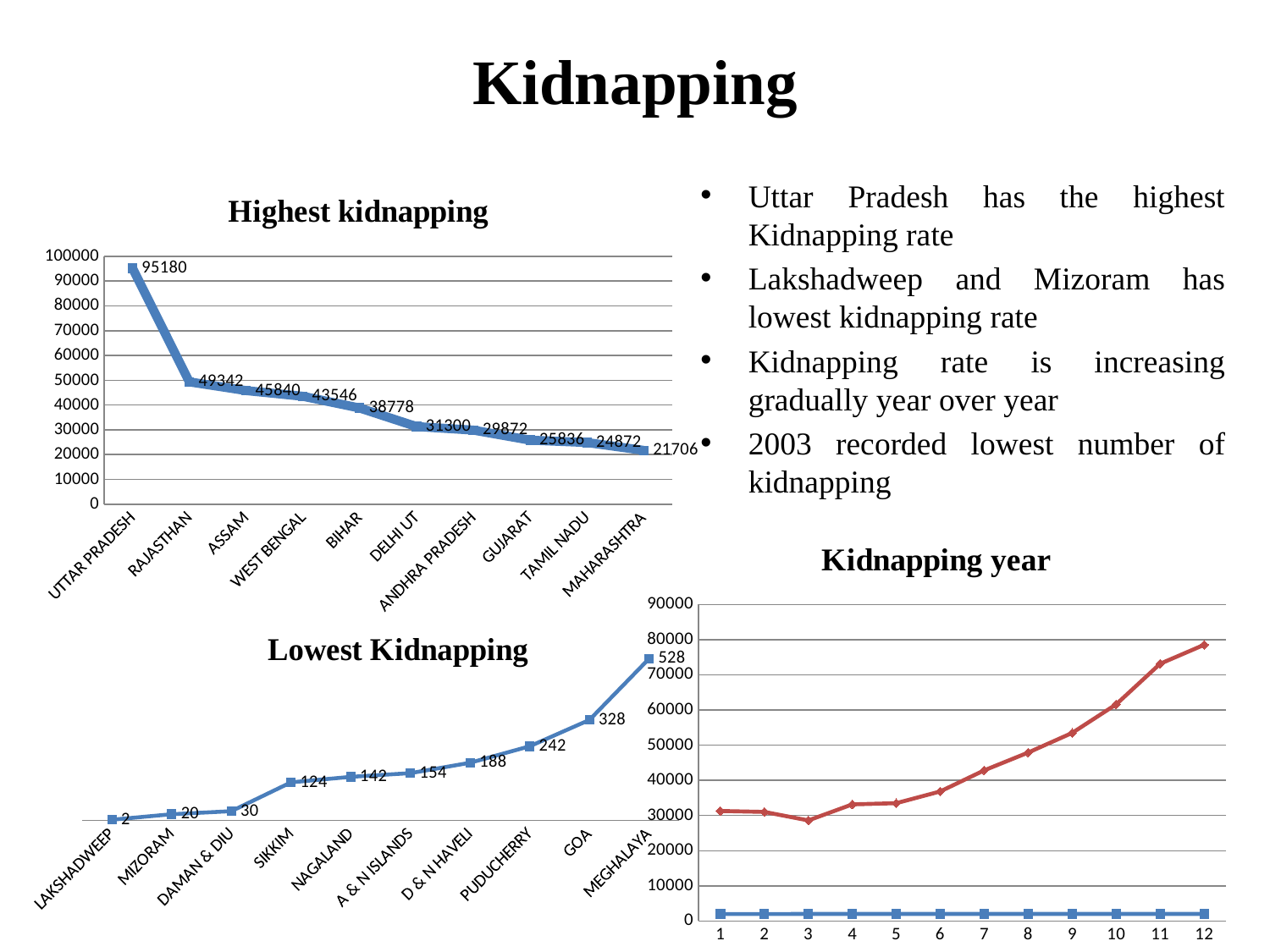

# Kidnapping

### Chart: Highest kidnapping

| Category | kidnapping |
|---|---|
| UTTAR PRADESH | 95180.0 |
| RAJASTHAN | 49342.0 |
| ASSAM | 45840.0 |
| WEST BENGAL | 43546.0 |
| BIHAR | 38778.0 |
| DELHI UT | 31300.0 |
| ANDHRA PRADESH | 29872.0 |
| GUJARAT | 25836.0 |
| TAMIL NADU | 24872.0 |
| MAHARASHTRA | 21706.0 |
Uttar Pradesh has the highest Kidnapping rate
Lakshadweep and Mizoram has lowest kidnapping rate
Kidnapping rate is increasing gradually year over year
2003 recorded lowest number of kidnapping

### Chart: Kidnapping year

| Category | Year | Kidnapping |
|---|---|---|

### Chart: Lowest Kidnapping

| Category | Kidnapping |
|---|---|
| LAKSHADWEEP | 2.0 |
| MIZORAM | 20.0 |
| DAMAN & DIU | 30.0 |
| SIKKIM | 124.0 |
| NAGALAND | 142.0 |
| A & N ISLANDS | 154.0 |
| D & N HAVELI | 188.0 |
| PUDUCHERRY | 242.0 |
| GOA | 328.0 |
| MEGHALAYA | 528.0 |